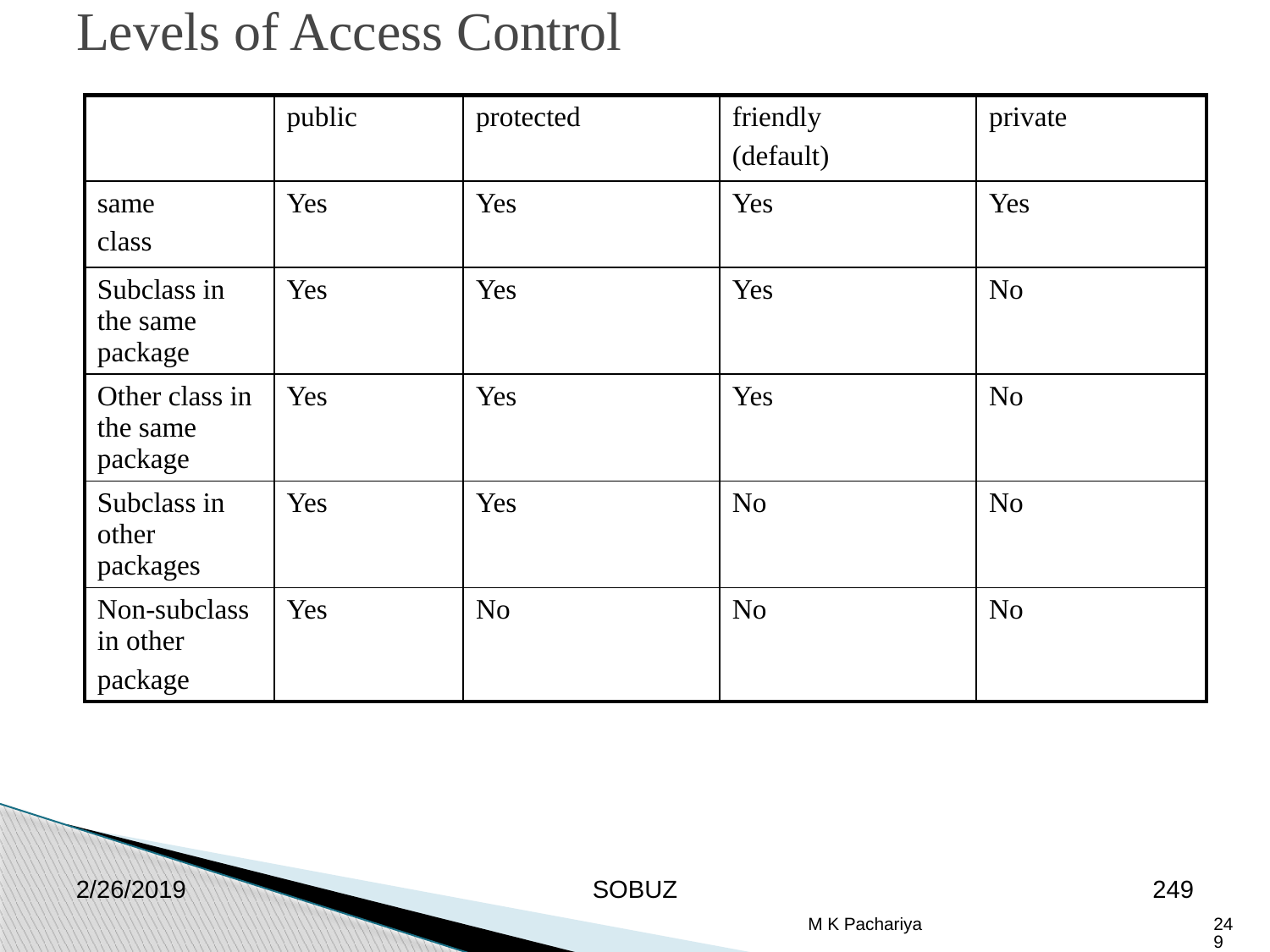

Levels of Access Control
|  | public | protected | friendly (default) | private |
| --- | --- | --- | --- | --- |
| same class | Yes | Yes | Yes | Yes |
| Subclass in the same package | Yes | Yes | Yes | No |
| Other class in the same package | Yes | Yes | Yes | No |
| Subclass in other packages | Yes | Yes | No | No |
| Non-subclass in other package | Yes | No | No | No |
2/26/2019
SOBUZ
249
M K Pachariya
249